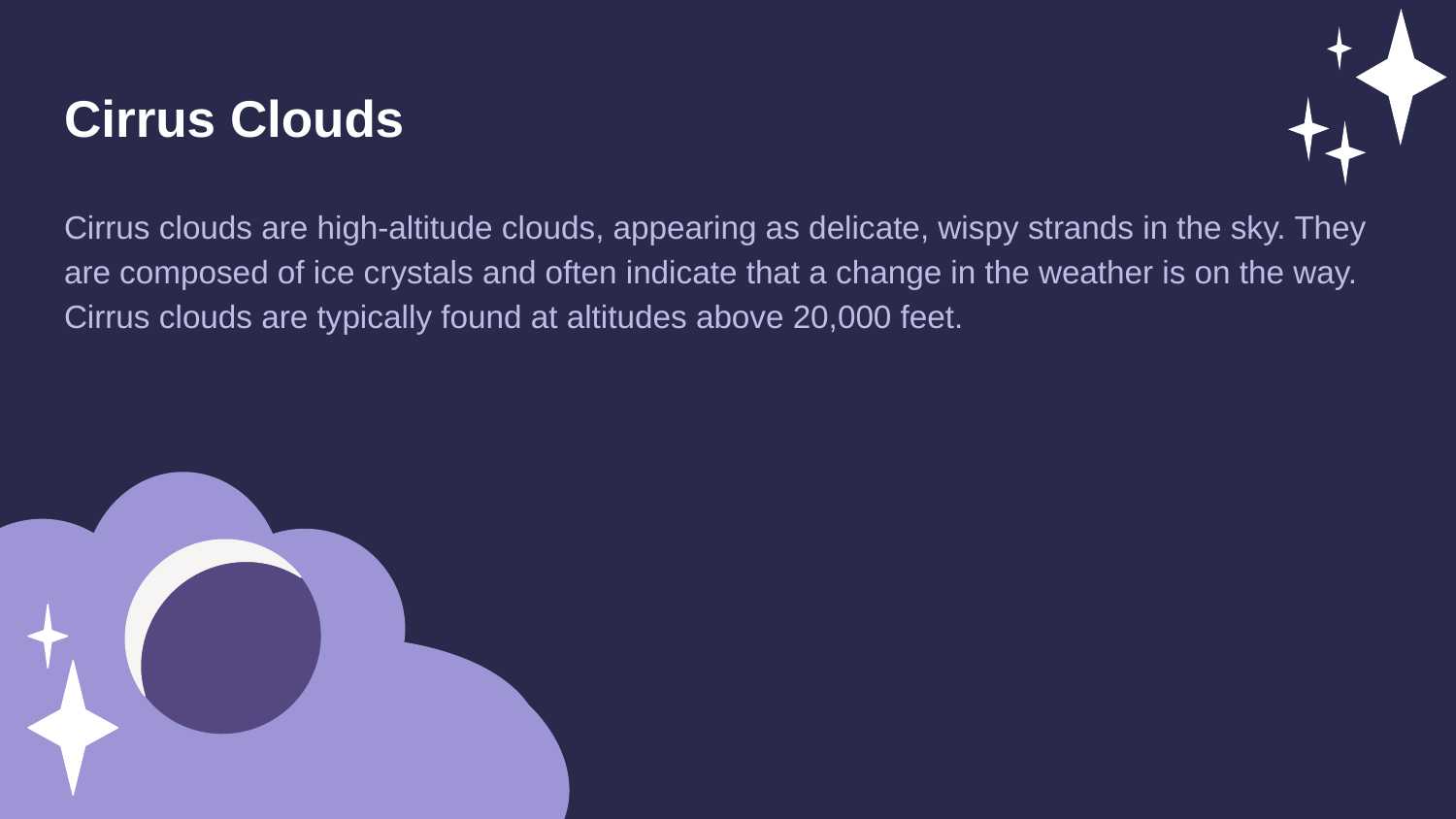

Cirrus Clouds
Cirrus clouds are high-altitude clouds, appearing as delicate, wispy strands in the sky. They are composed of ice crystals and often indicate that a change in the weather is on the way. Cirrus clouds are typically found at altitudes above 20,000 feet.